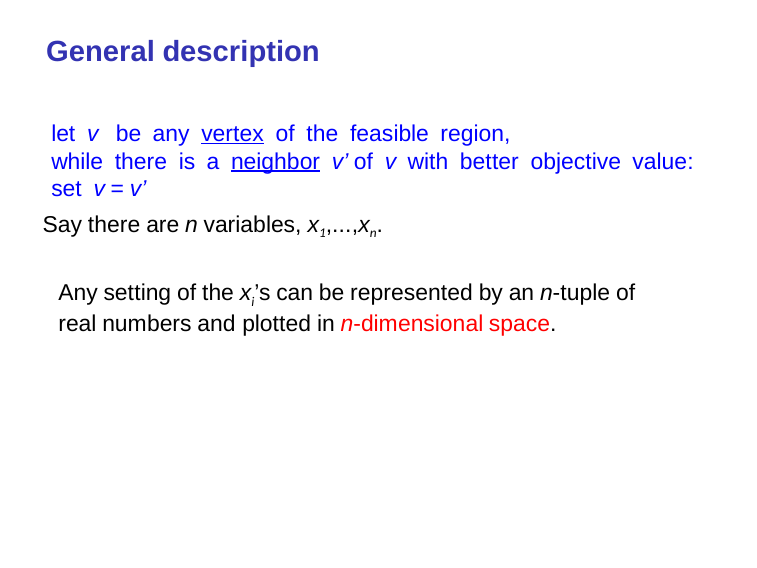

General description
let  v   be  any  vertex  of  the  feasible  region,
while  there  is  a  neighbor  v’ of  v  with  better  objective  value:
set  v = v’
Say there are n variables, x1,...,xn.
Any setting of the xi’s can be represented by an n-tuple of real numbers and plotted in n-dimensional space.